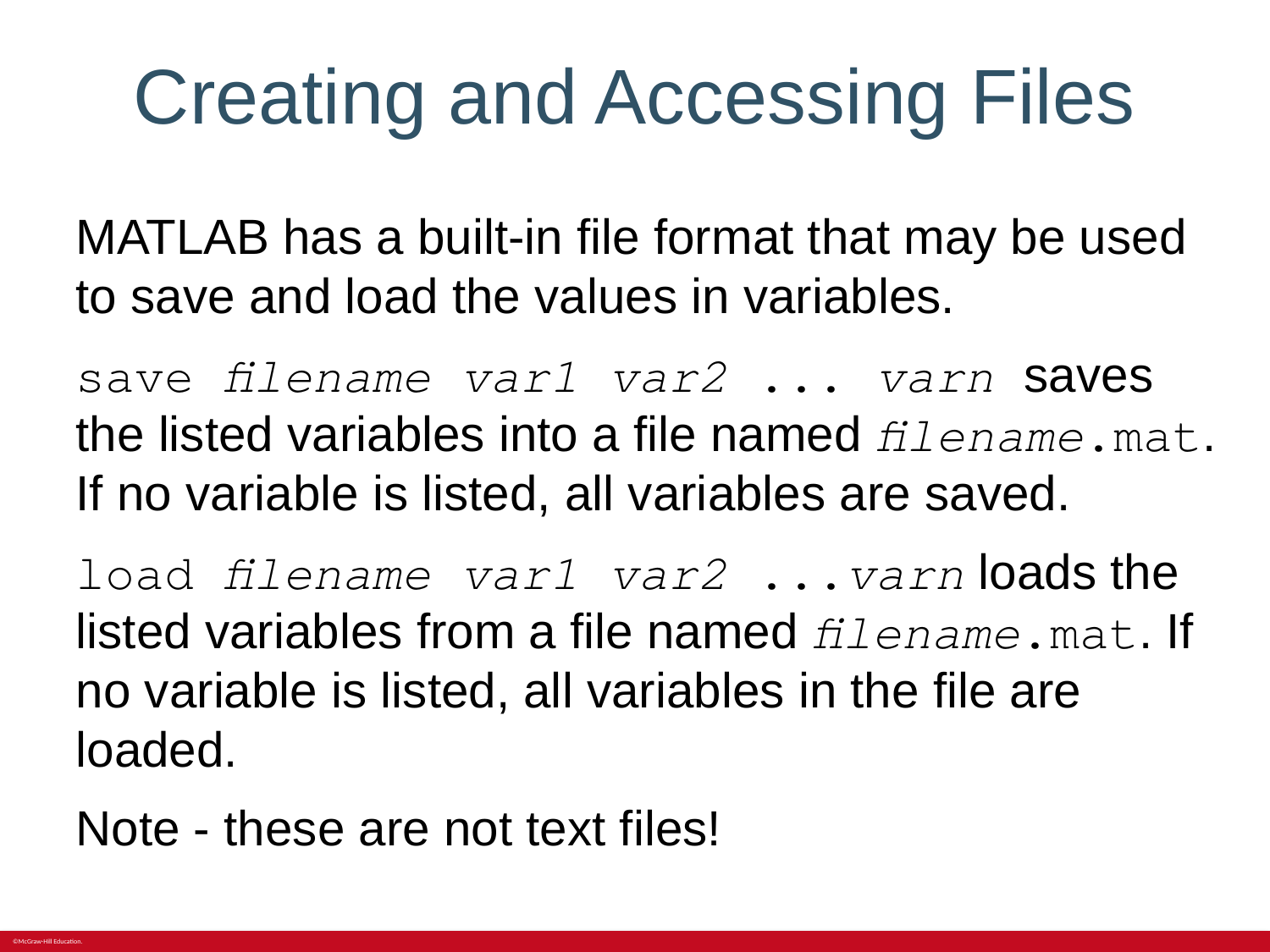

# Creating and Accessing Files
MATLAB has a built-in file format that may be used to save and load the values in variables.
save filename var1 var2 ... varn saves the listed variables into a file named filename.mat. If no variable is listed, all variables are saved.
load filename var1 var2 ...varn loads the listed variables from a file named filename.mat. If no variable is listed, all variables in the file are loaded.
Note - these are not text files!